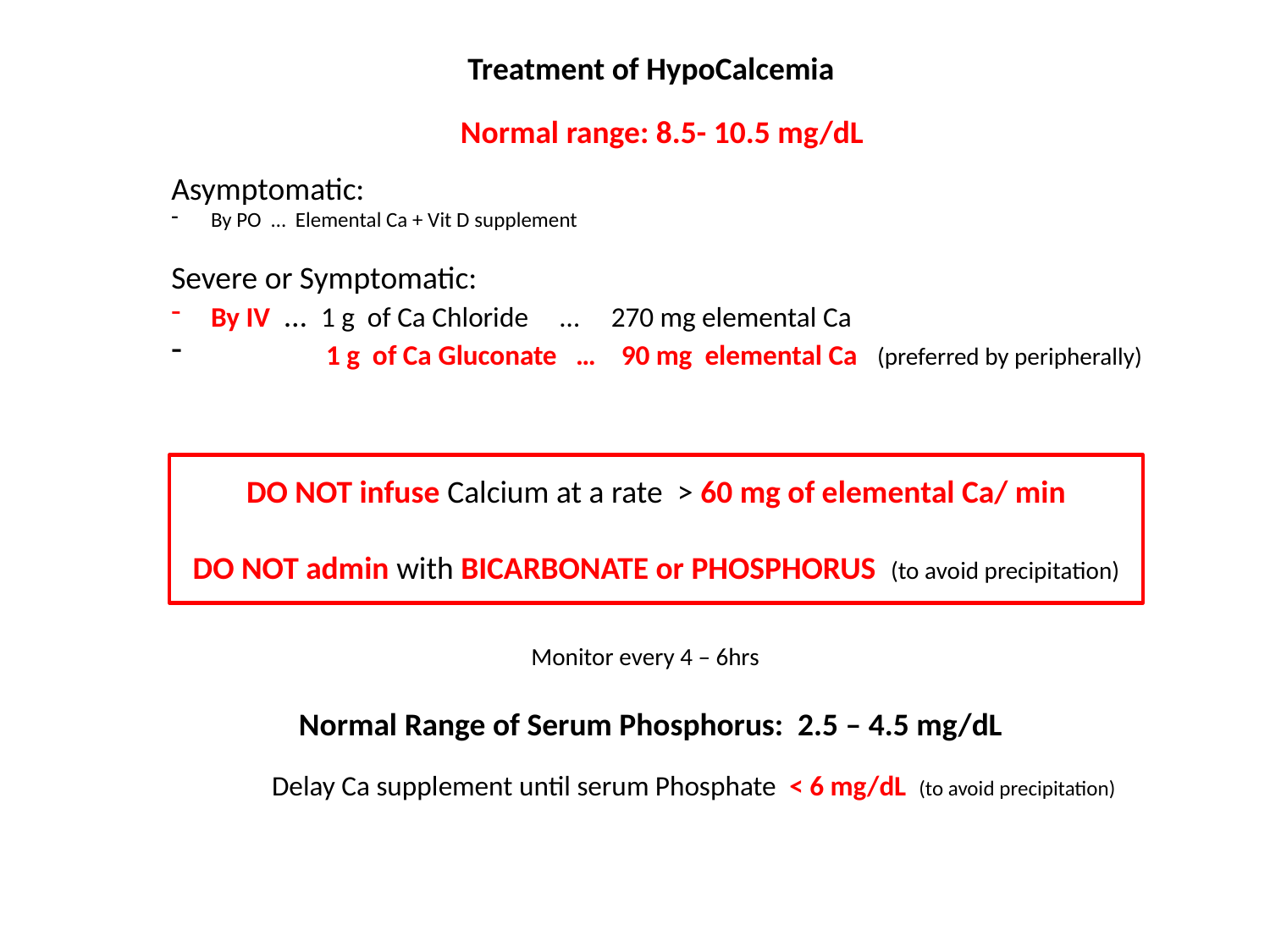

Treatment of HypoCalcemia
Normal range: 8.5- 10.5 mg/dL
Asymptomatic:
By PO  …  Elemental Ca + Vit D supplement

Severe or Symptomatic:
By IV  …  1 g  of Ca Chloride     …     270 mg elemental Ca
                1 g  of Ca Gluconate   …    90 mg  elemental Ca   (preferred by peripherally)

DO NOT infuse Calcium at a rate  > 60 mg of elemental Ca/ min

DO NOT admin with BICARBONATE or PHOSPHORUS  (to avoid precipitation)
Monitor every 4 – 6hrs
Normal Range of Serum Phosphorus:  2.5 – 4.5 mg/dL
Delay Ca supplement until serum Phosphate  < 6 mg/dL  (to avoid precipitation)